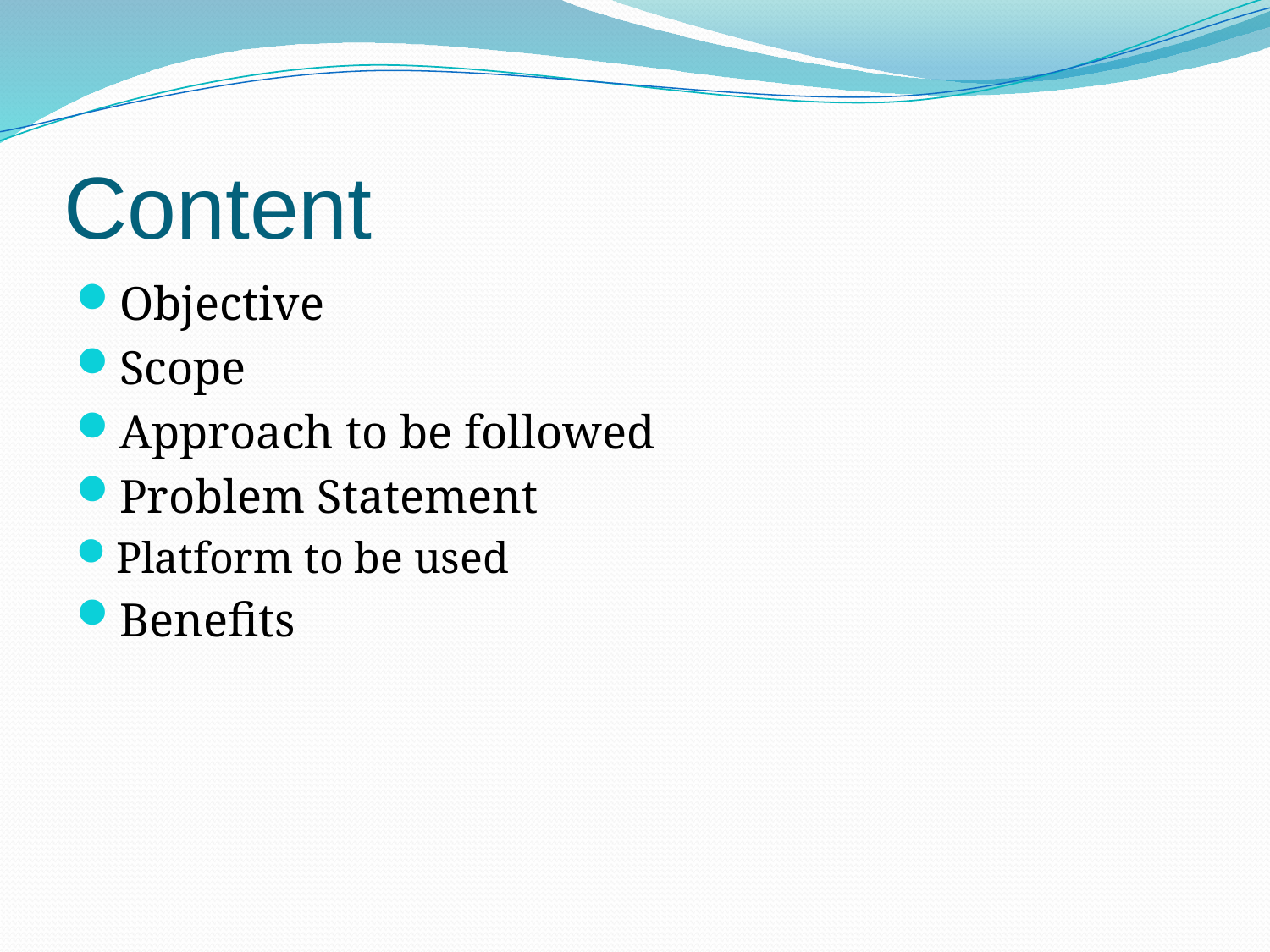

# Content
Objective
Scope
Approach to be followed
Problem Statement
Platform to be used
Benefits